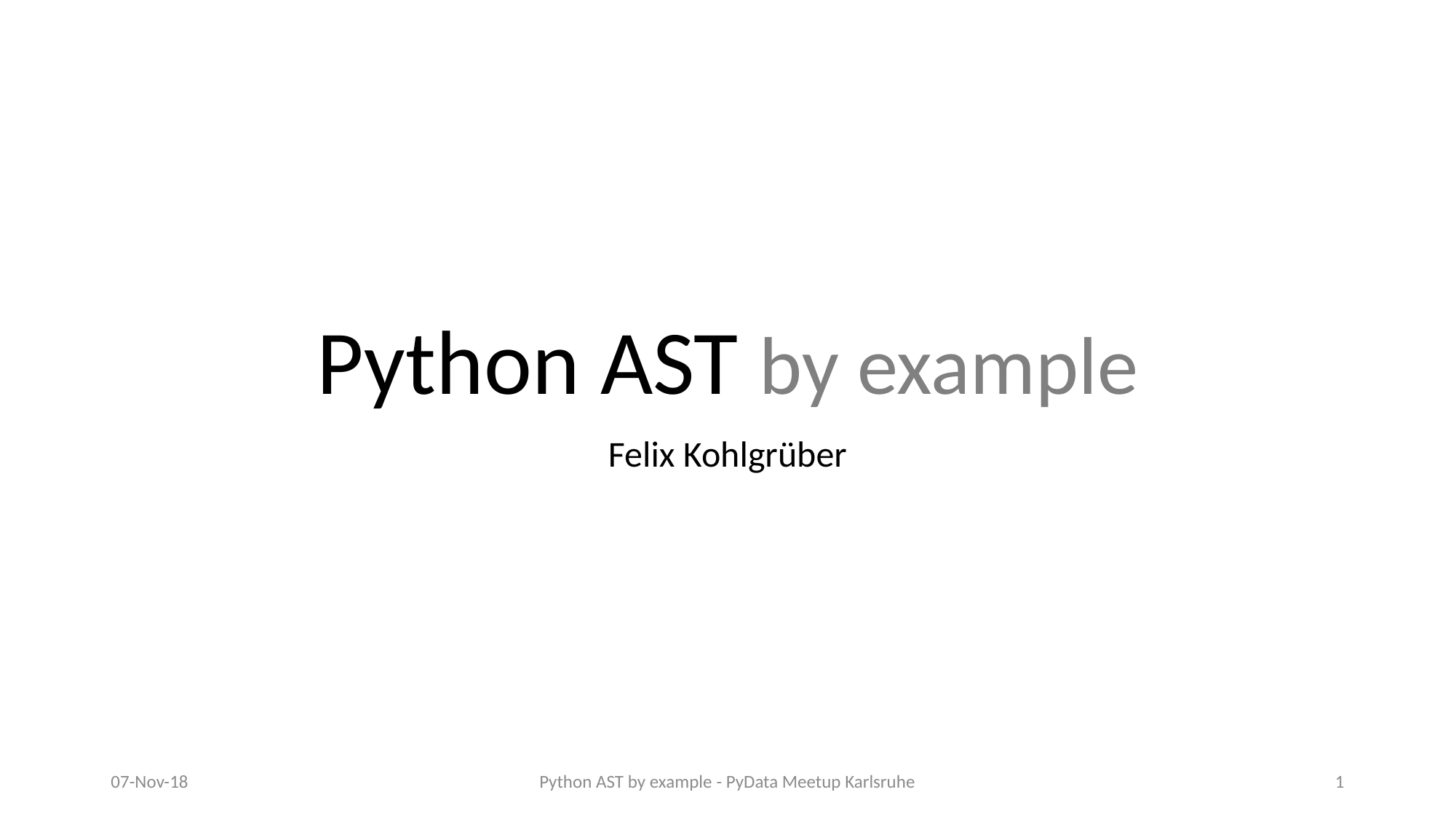

# Python AST by example
Felix Kohlgrüber
07-Nov-18
Python AST by example - PyData Meetup Karlsruhe
1